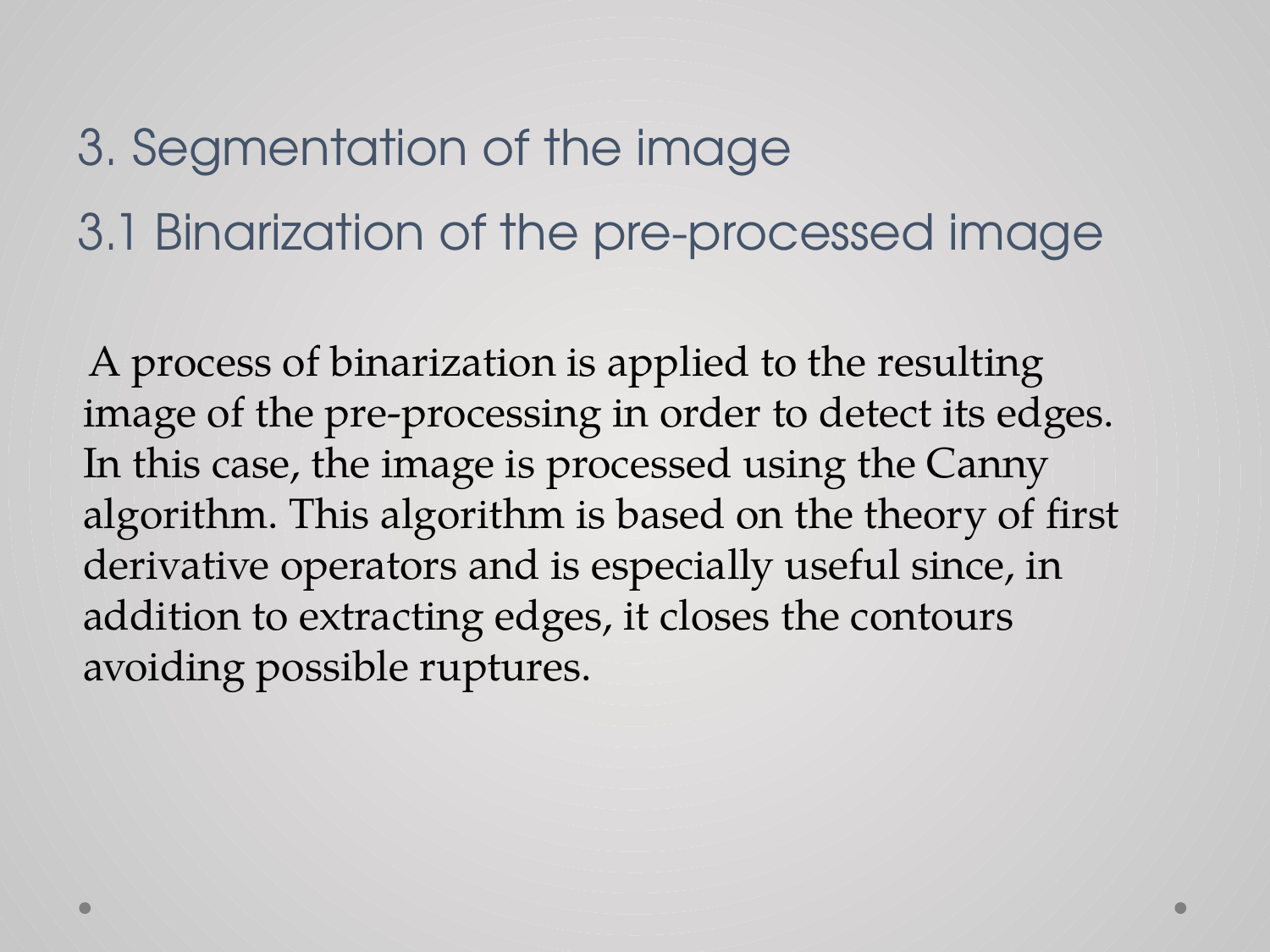

# 3. Segmentation of the image 3.1 Binarization of the pre-processed image
     A process of binarization is applied to the resulting image of the pre-processing in order to detect its edges. In this case, the image is processed using the Canny algorithm. This algorithm is based on the theory of first derivative operators and is especially useful since, in addition to extracting edges, it closes the contours avoiding possible ruptures.